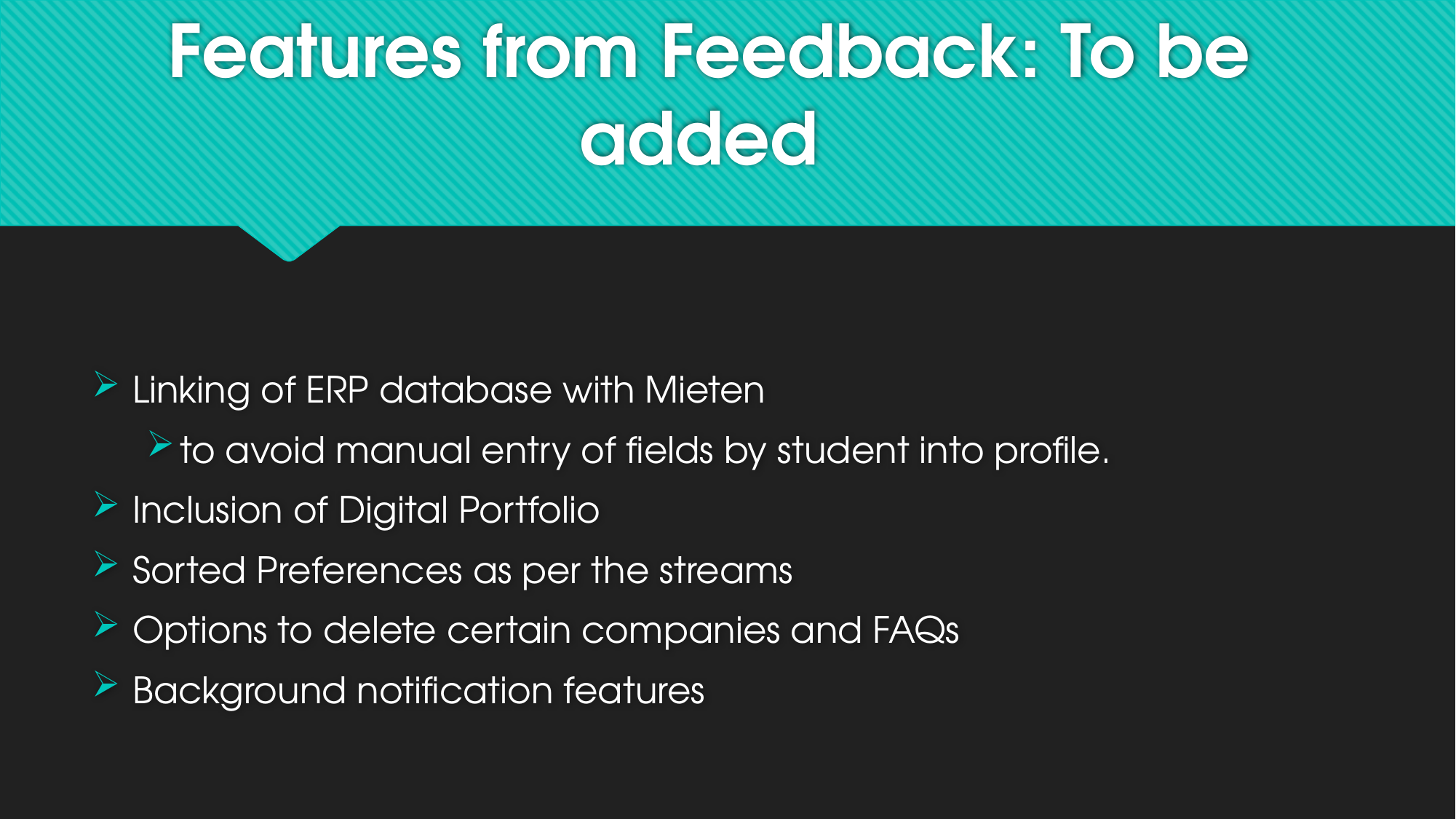

# Features from Feedback: To be added
Linking of ERP database with Mieten
to avoid manual entry of fields by student into profile.
Inclusion of Digital Portfolio
Sorted Preferences as per the streams
Options to delete certain companies and FAQs
Background notification features